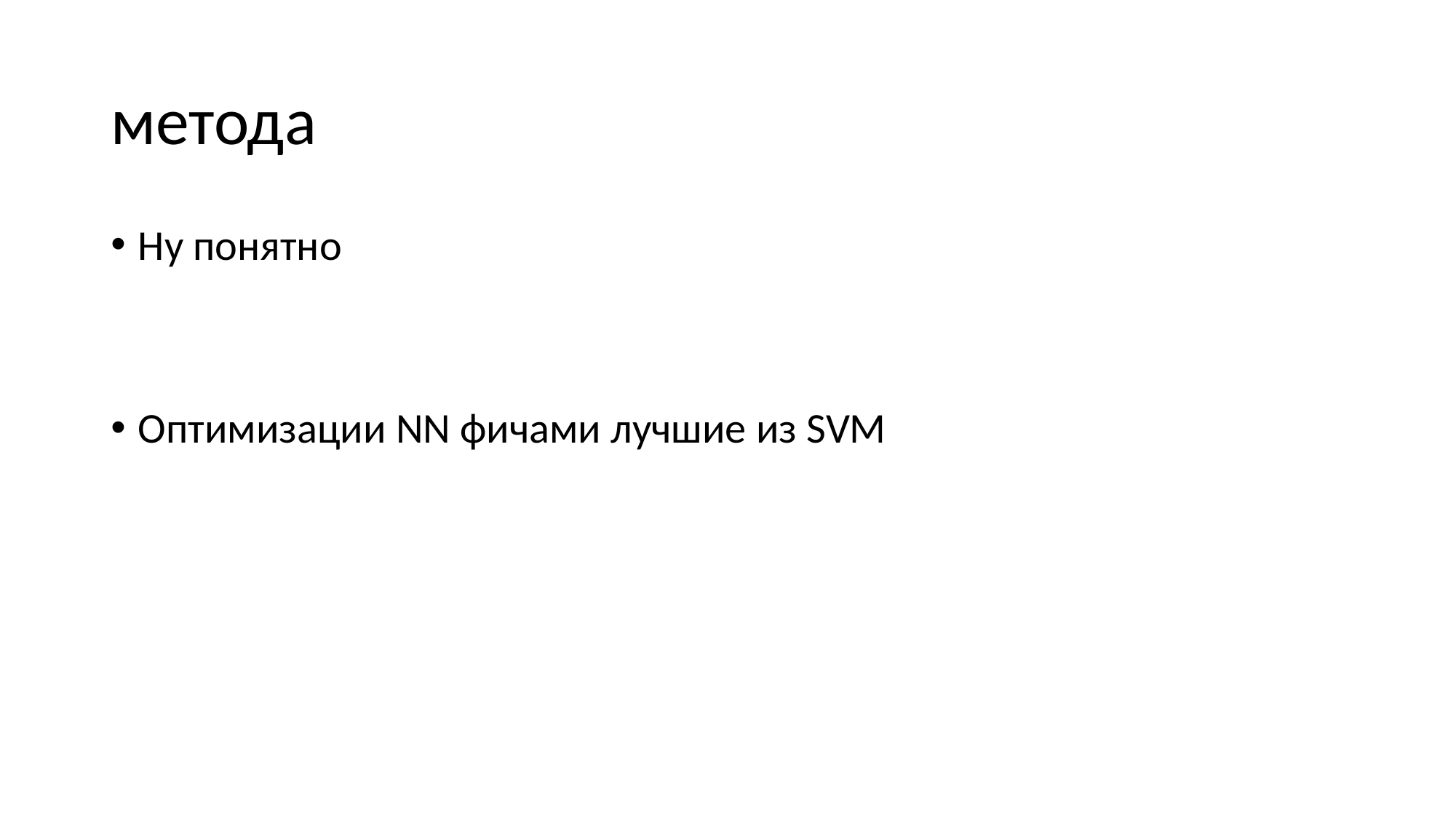

# метода
Ну понятно

Оптимизации NN фичами лучшие из SVM